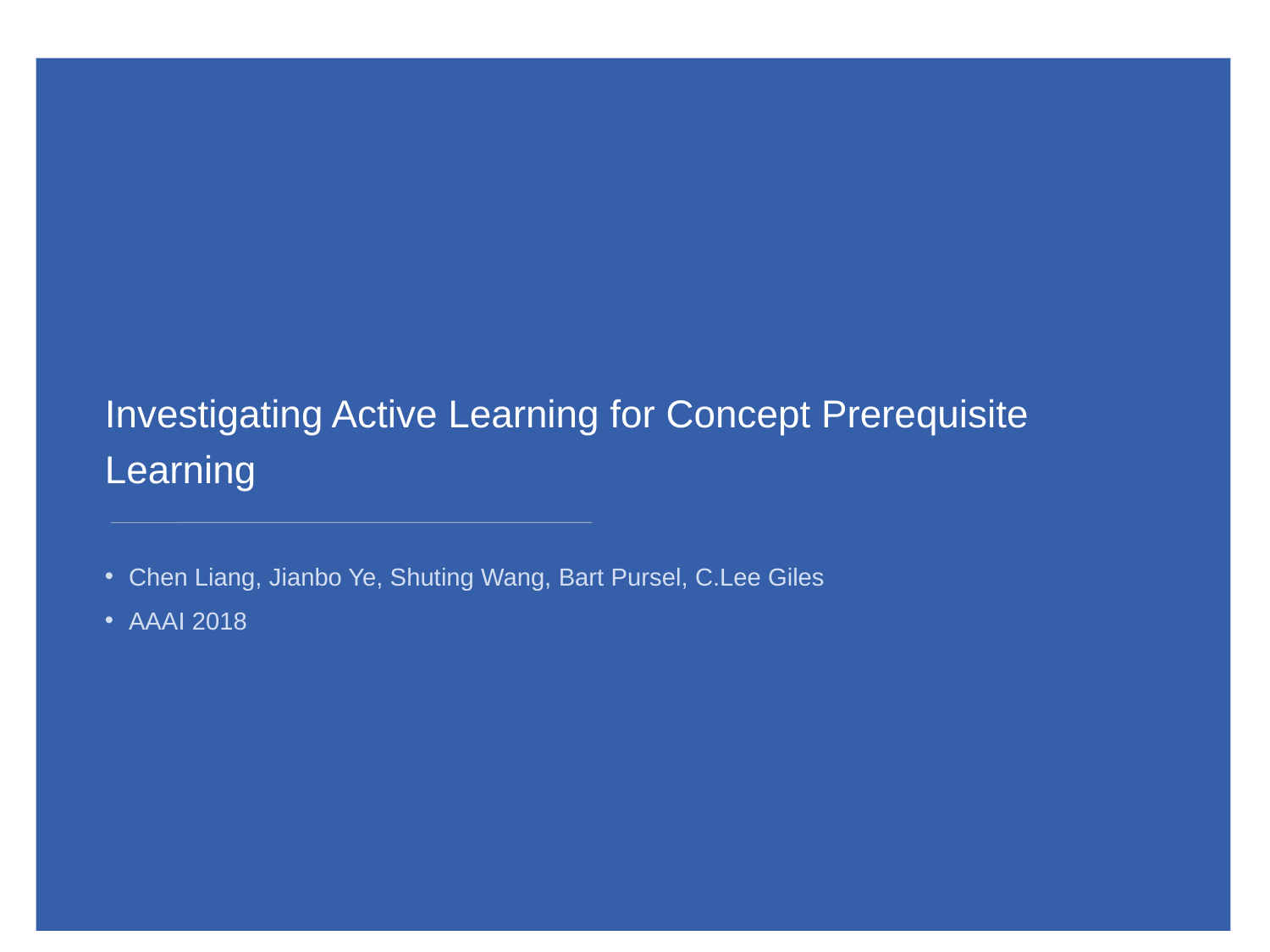

Investigating Active Learning for Concept Prerequisite Learning

Chen Liang, Jianbo Ye, Shuting Wang, Bart Pursel, C.Lee Giles
AAAI 2018